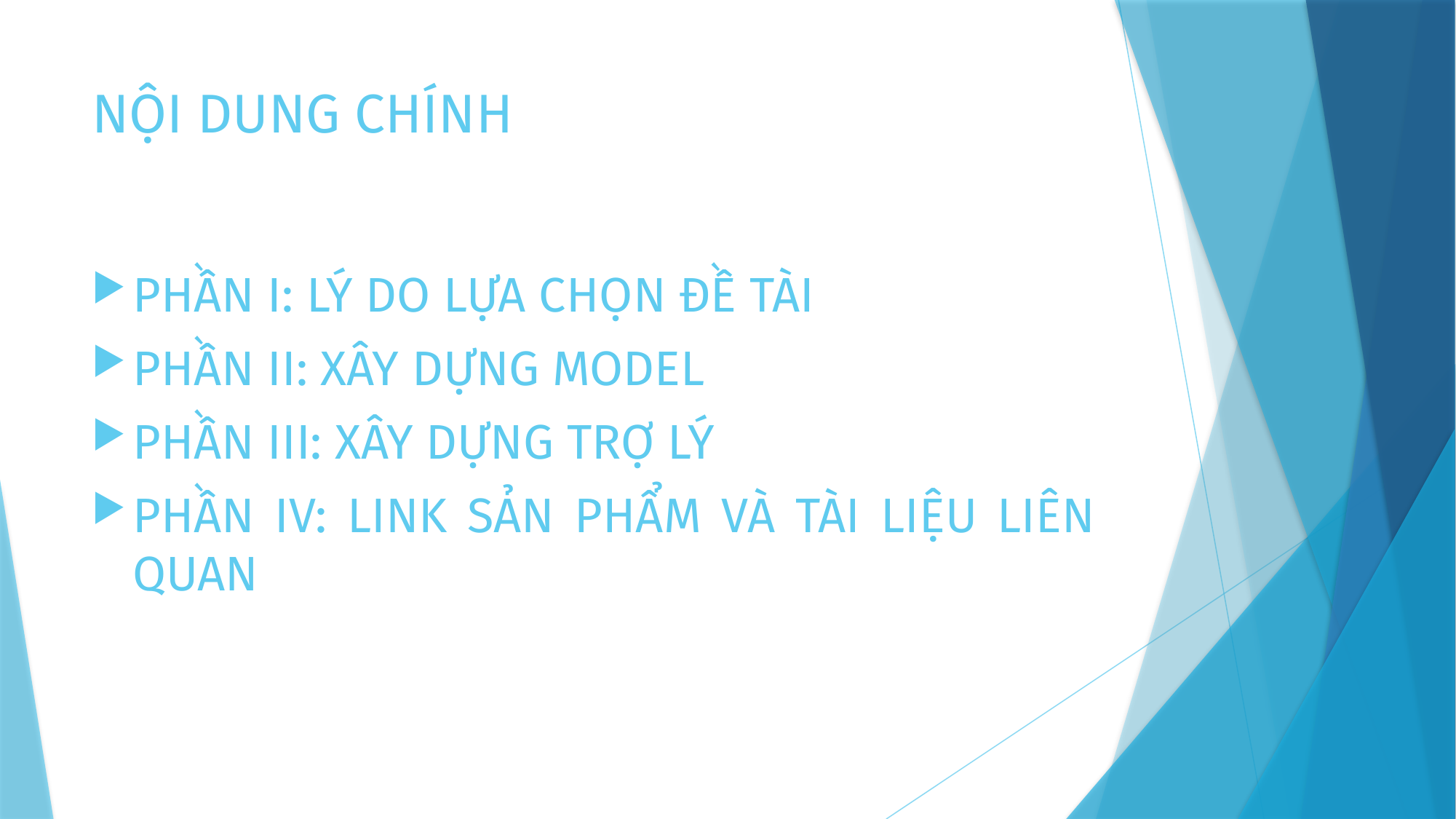

# NỘI DUNG CHÍNH
PHẦN I: LÝ DO LỰA CHỌN ĐỀ TÀI
PHẦN II: XÂY DỰNG MODEL
PHẦN III: XÂY DỰNG TRỢ LÝ
PHẦN IV: LINK SẢN PHẨM VÀ TÀI LIỆU LIÊN QUAN